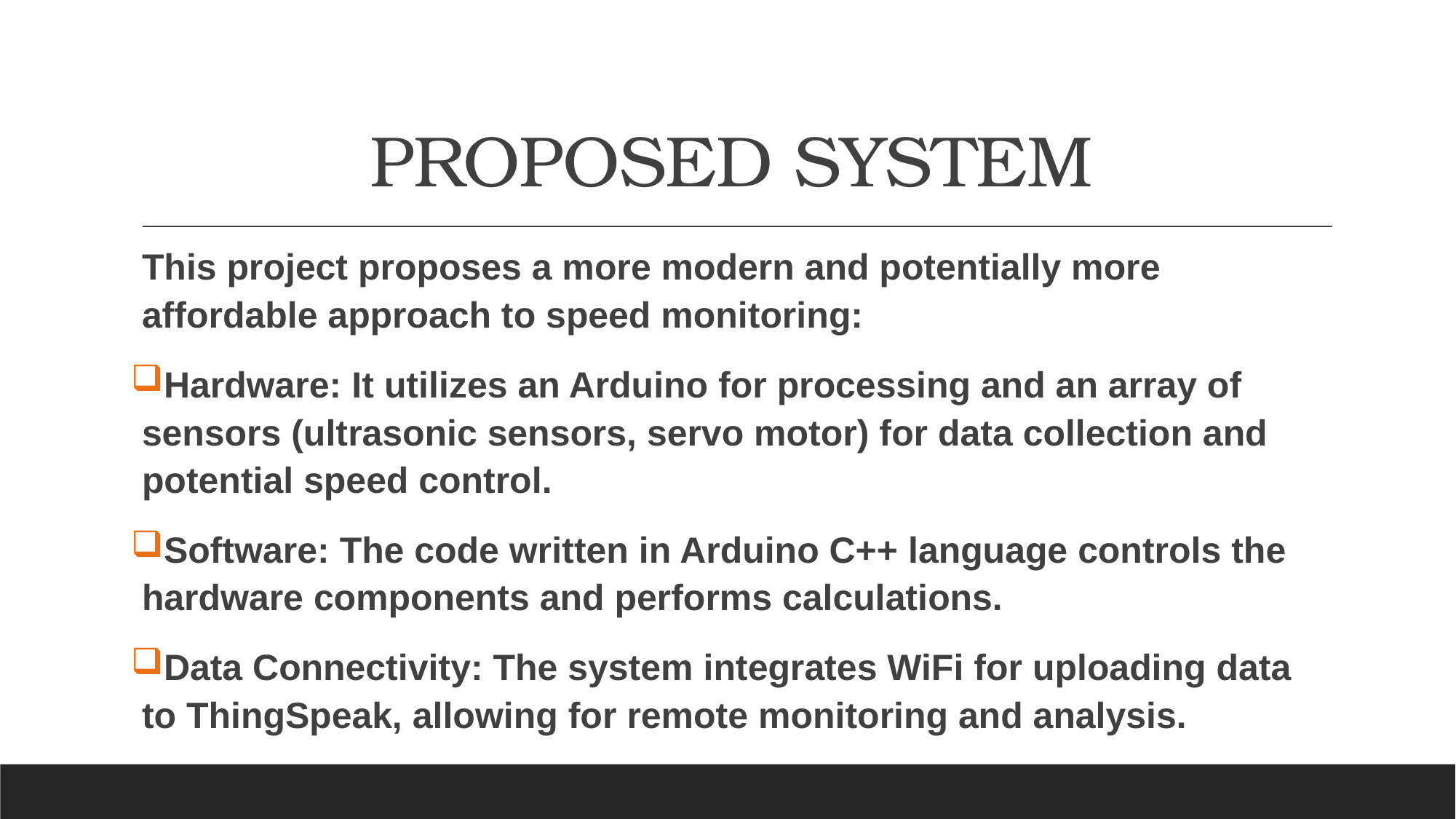

# PROPOSED SYSTEM
This project proposes a more modern and potentially more affordable approach to speed monitoring:
Hardware: It utilizes an Arduino for processing and an array of sensors (ultrasonic sensors, servo motor) for data collection and potential speed control.
Software: The code written in Arduino C++ language controls the hardware components and performs calculations.
Data Connectivity: The system integrates WiFi for uploading data to ThingSpeak, allowing for remote monitoring and analysis.